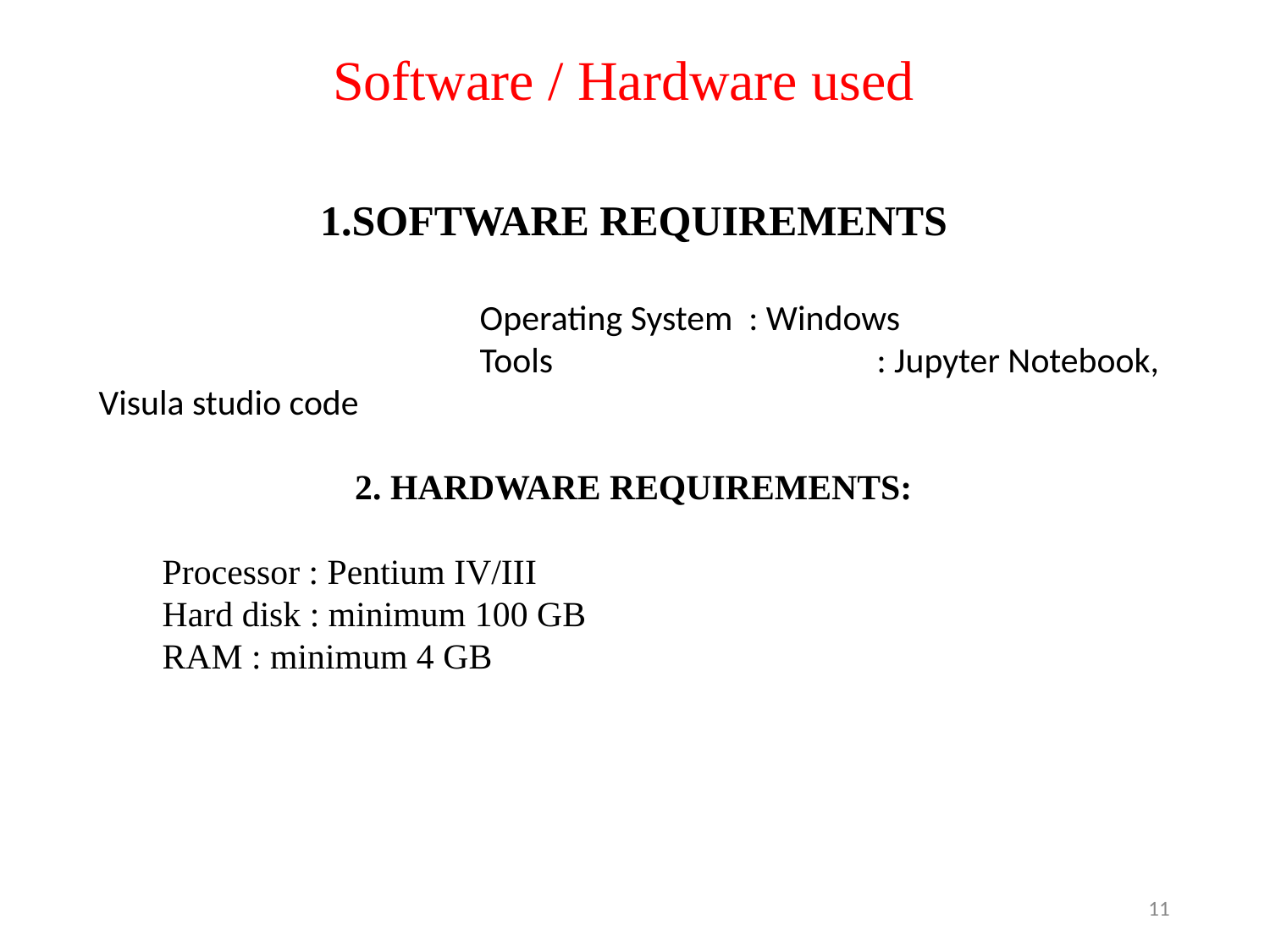

# Software / Hardware used
1.SOFTWARE REQUIREMENTS

			Operating System  : Windows
			Tools   			  : Jupyter Notebook, Visula studio code

2. HARDWARE REQUIREMENTS:

Processor : Pentium IV/III
Hard disk : minimum 100 GB
RAM : minimum 4 GB

11